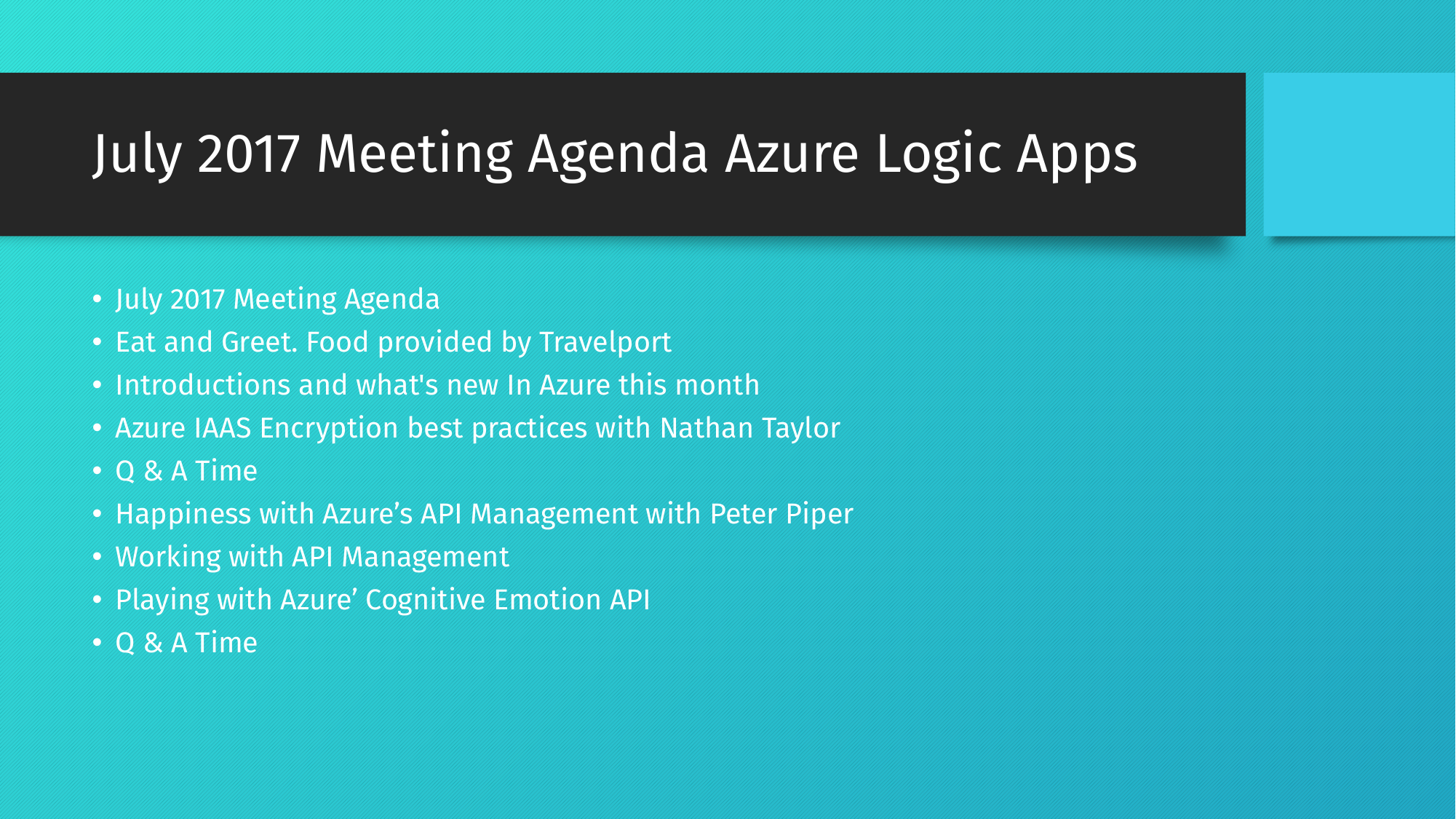

# July 2017 Meeting Agenda Azure Logic Apps
July 2017 Meeting Agenda
Eat and Greet. Food provided by Travelport
Introductions and what's new In Azure this month
Azure IAAS Encryption best practices with Nathan Taylor
Q & A Time
Happiness with Azure’s API Management with Peter Piper
Working with API Management
Playing with Azure’ Cognitive Emotion API
Q & A Time